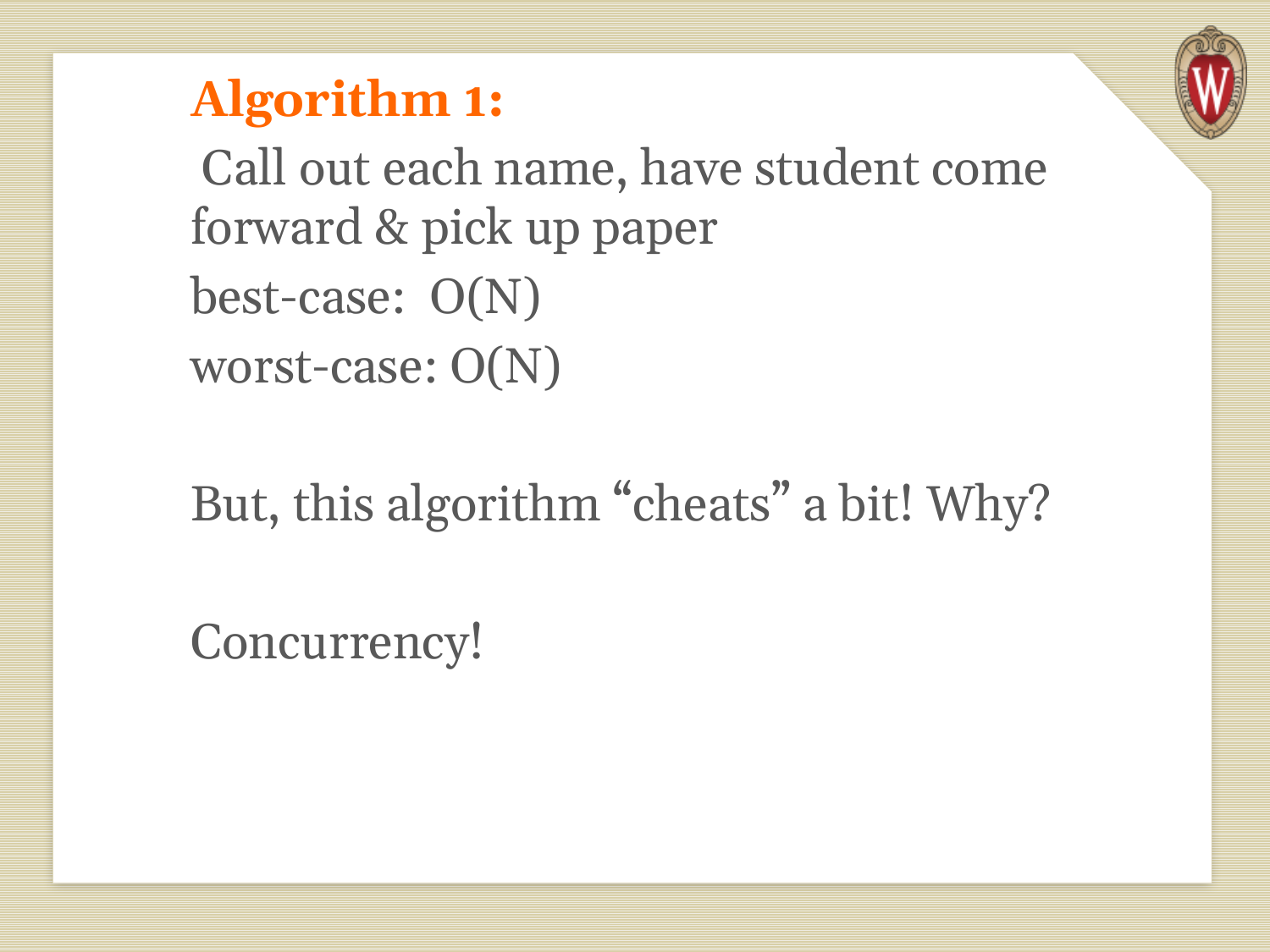

Algorithm 1:
 Call out each name, have student come forward & pick up paper
best-case:  O(N)
worst-case: O(N)

But, this algorithm “cheats” a bit! Why?

Concurrency!